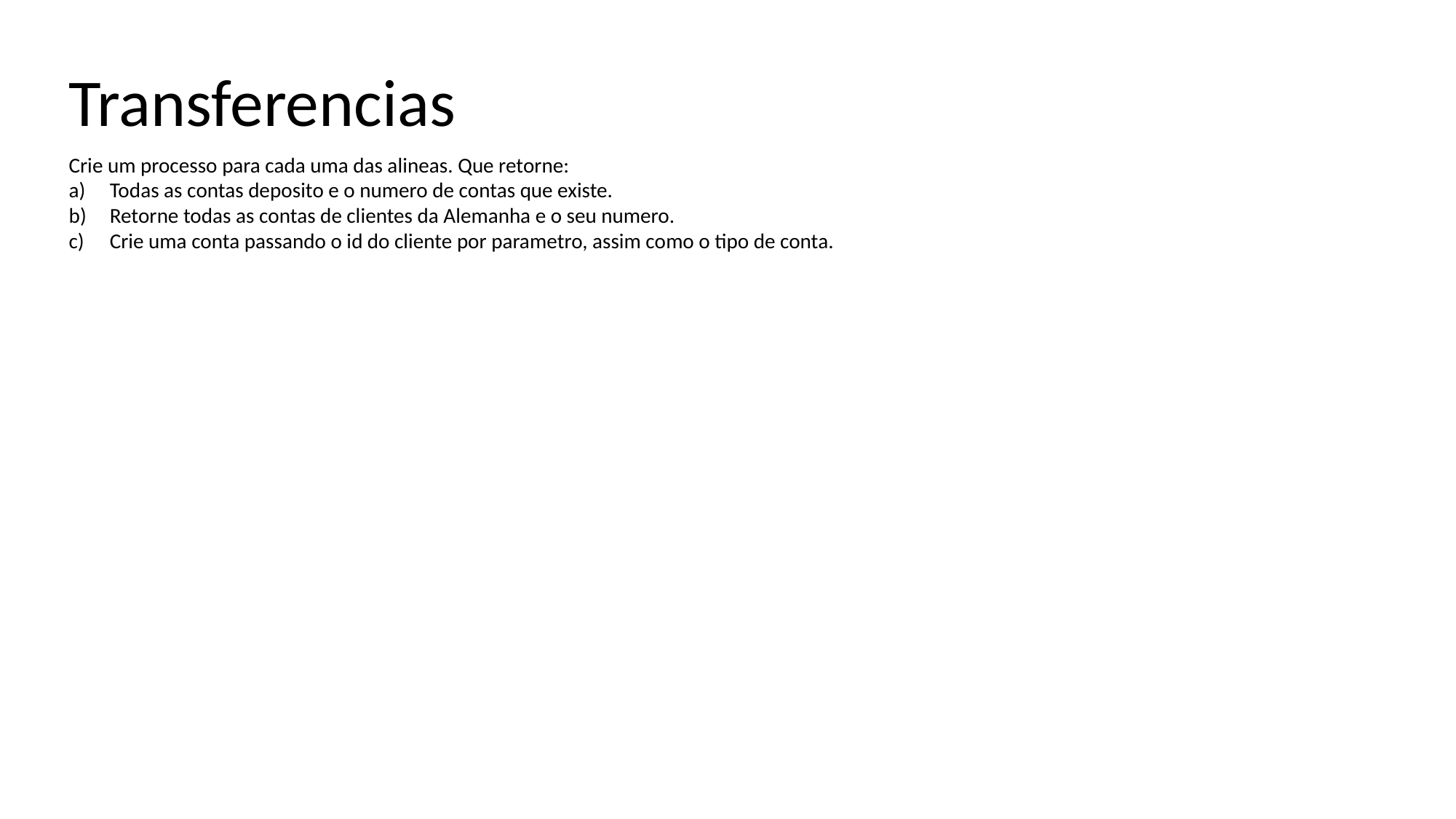

Transferencias
Crie um processo para cada uma das alineas. Que retorne:
Todas as contas deposito e o numero de contas que existe.
Retorne todas as contas de clientes da Alemanha e o seu numero.
Crie uma conta passando o id do cliente por parametro, assim como o tipo de conta.